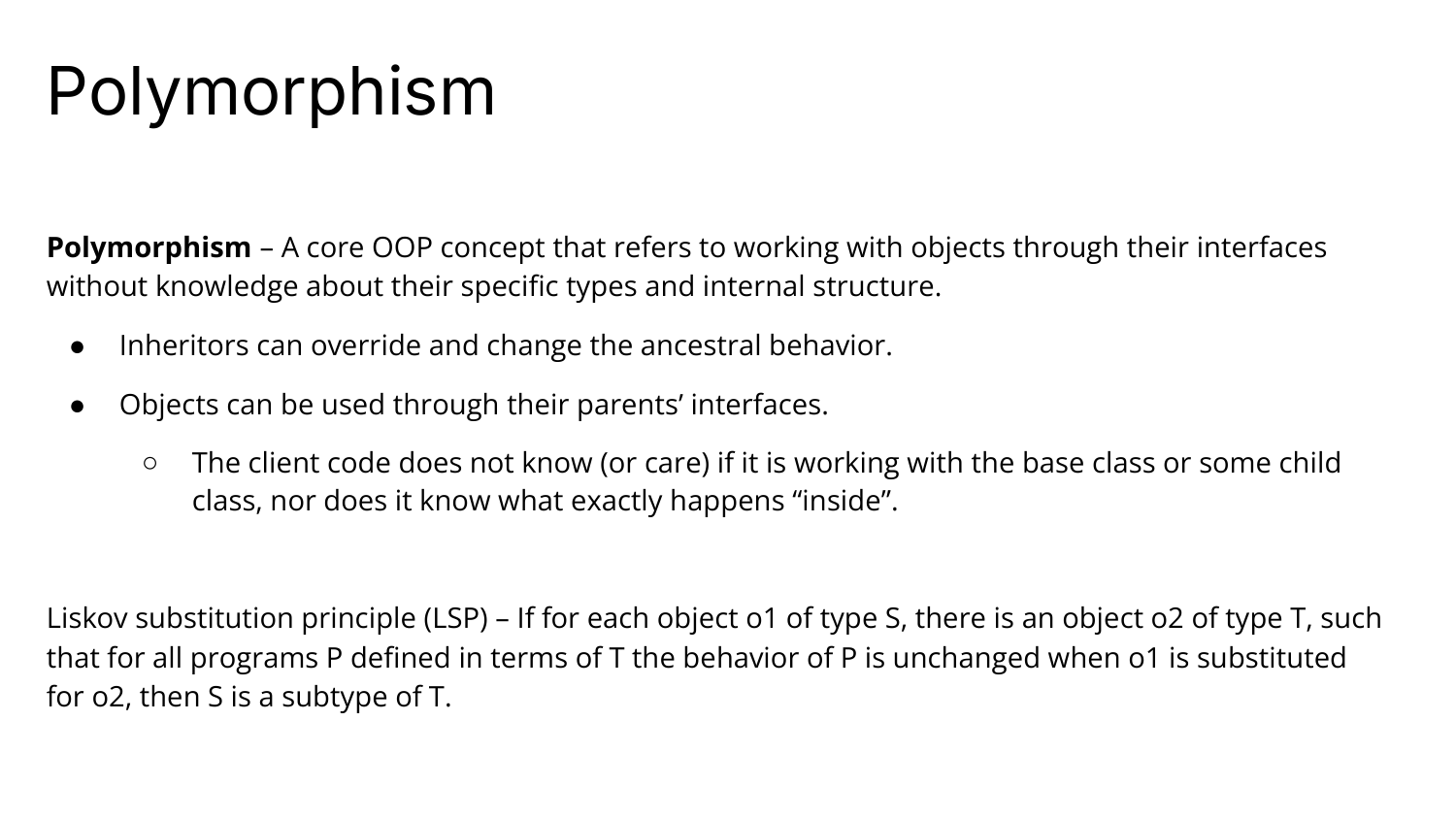

# Polymorphism
Polymorphism – A core OOP concept that refers to working with objects through their interfaces without knowledge about their specific types and internal structure.
Inheritors can override and change the ancestral behavior.
Objects can be used through their parents’ interfaces.
The client code does not know (or care) if it is working with the base class or some child class, nor does it know what exactly happens “inside”.

Liskov substitution principle (LSP) – If for each object o1 of type S, there is an object o2 of type T, such that for all programs P defined in terms of T the behavior of P is unchanged when o1 is substituted for o2, then S is a subtype of T.